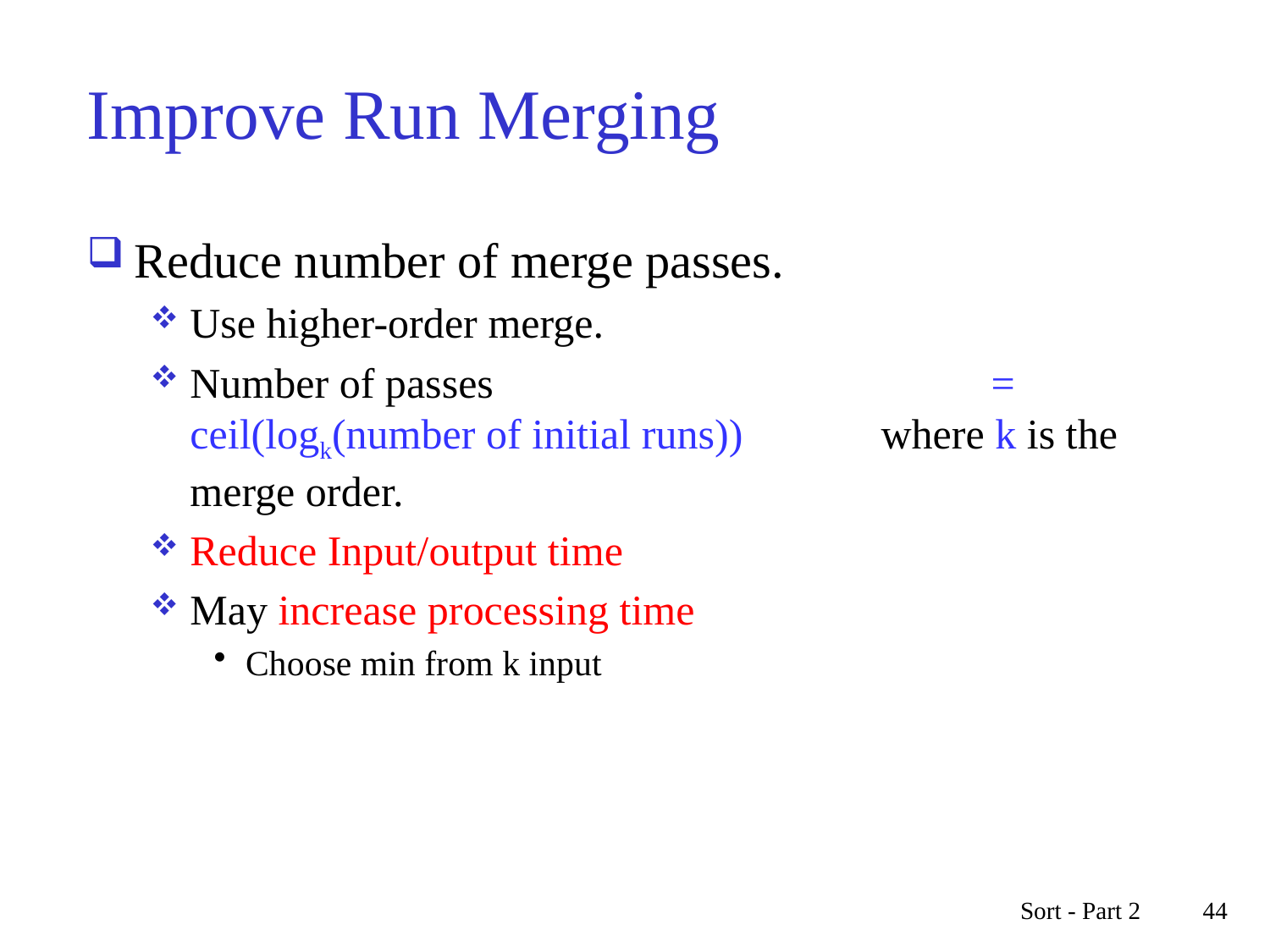

# Improve Run Merging
Reduce number of merge passes.
Use higher-order merge.
Number of passes                                               = ceil(logk(number of initial runs))             where k is the merge order.
Reduce Input/output time
May increase processing time
Choose min from k input

Sort - Part 2
44